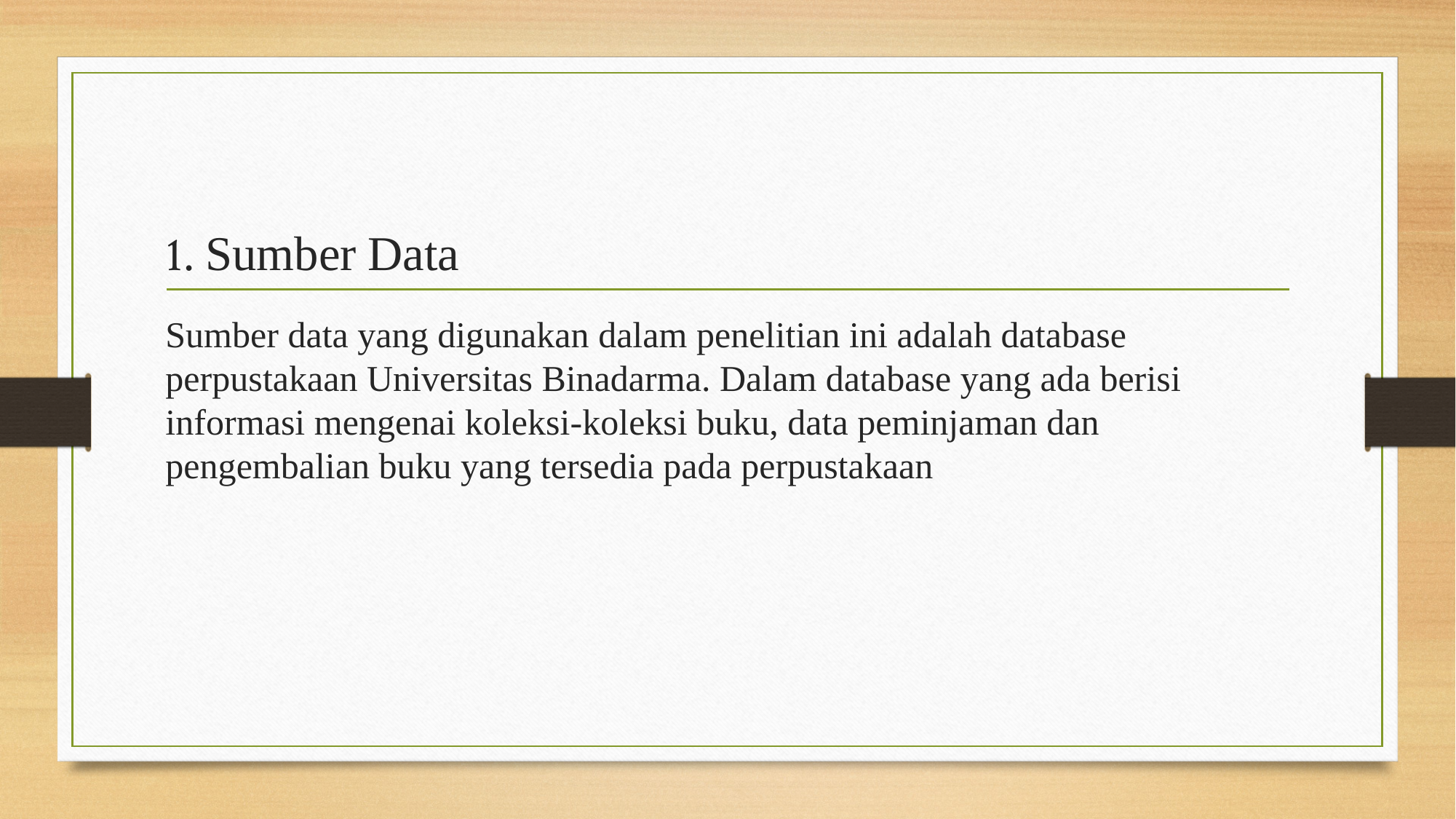

# 1. Sumber Data
Sumber data yang digunakan dalam penelitian ini adalah database perpustakaan Universitas Binadarma. Dalam database yang ada berisi informasi mengenai koleksi-koleksi buku, data peminjaman dan pengembalian buku yang tersedia pada perpustakaan